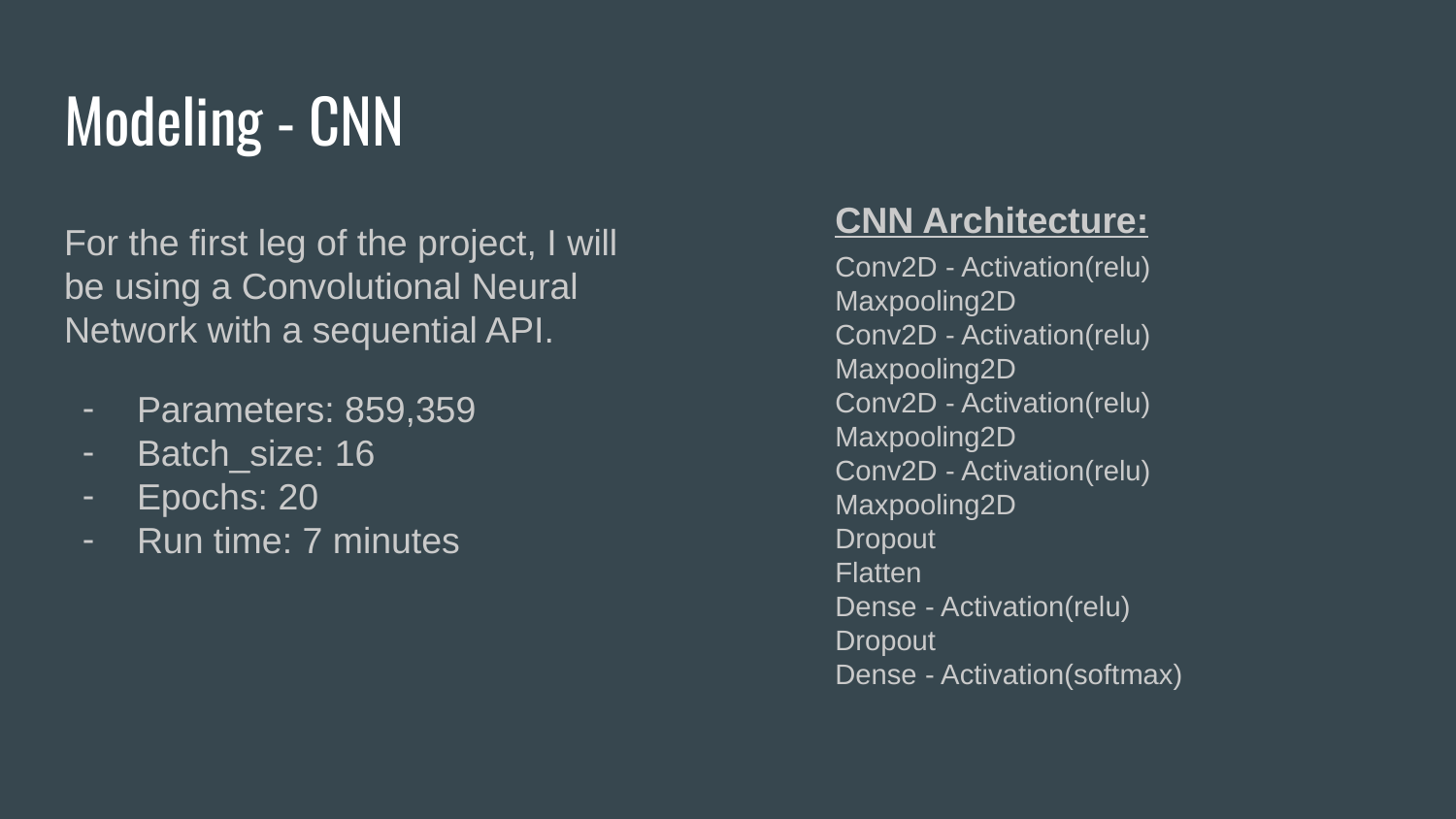

# Modeling - CNN
CNN Architecture:
Conv2D - Activation(relu)
Maxpooling2D
Conv2D - Activation(relu)
Maxpooling2D
Conv2D - Activation(relu)
Maxpooling2D
Conv2D - Activation(relu)
Maxpooling2D
Dropout
Flatten
Dense - Activation(relu)
Dropout
Dense - Activation(softmax)

For the first leg of the project, I will be using a Convolutional Neural Network with a sequential API.
Parameters: 859,359
Batch_size: 16
Epochs: 20
Run time: 7 minutes